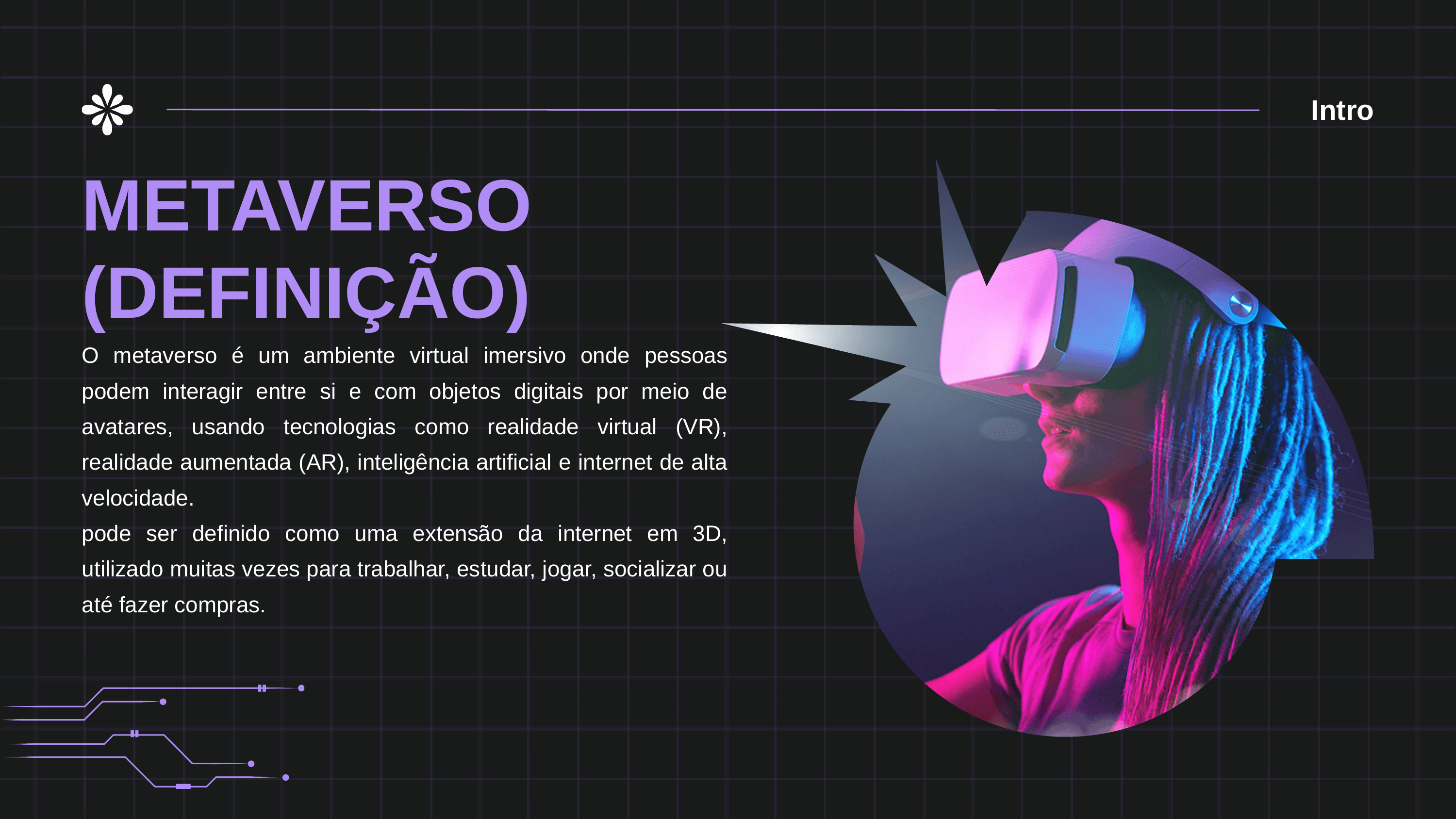

Intro

METAVERSO (DEFINIÇÃO)

O metaverso é um ambiente virtual imersivo onde pessoas podem interagir entre si e com objetos digitais por meio de avatares, usando tecnologias como realidade virtual (VR), realidade aumentada (AR), inteligência artificial e internet de alta velocidade.
pode ser definido como uma extensão da internet em 3D, utilizado muitas vezes para trabalhar, estudar, jogar, socializar ou até fazer compras.